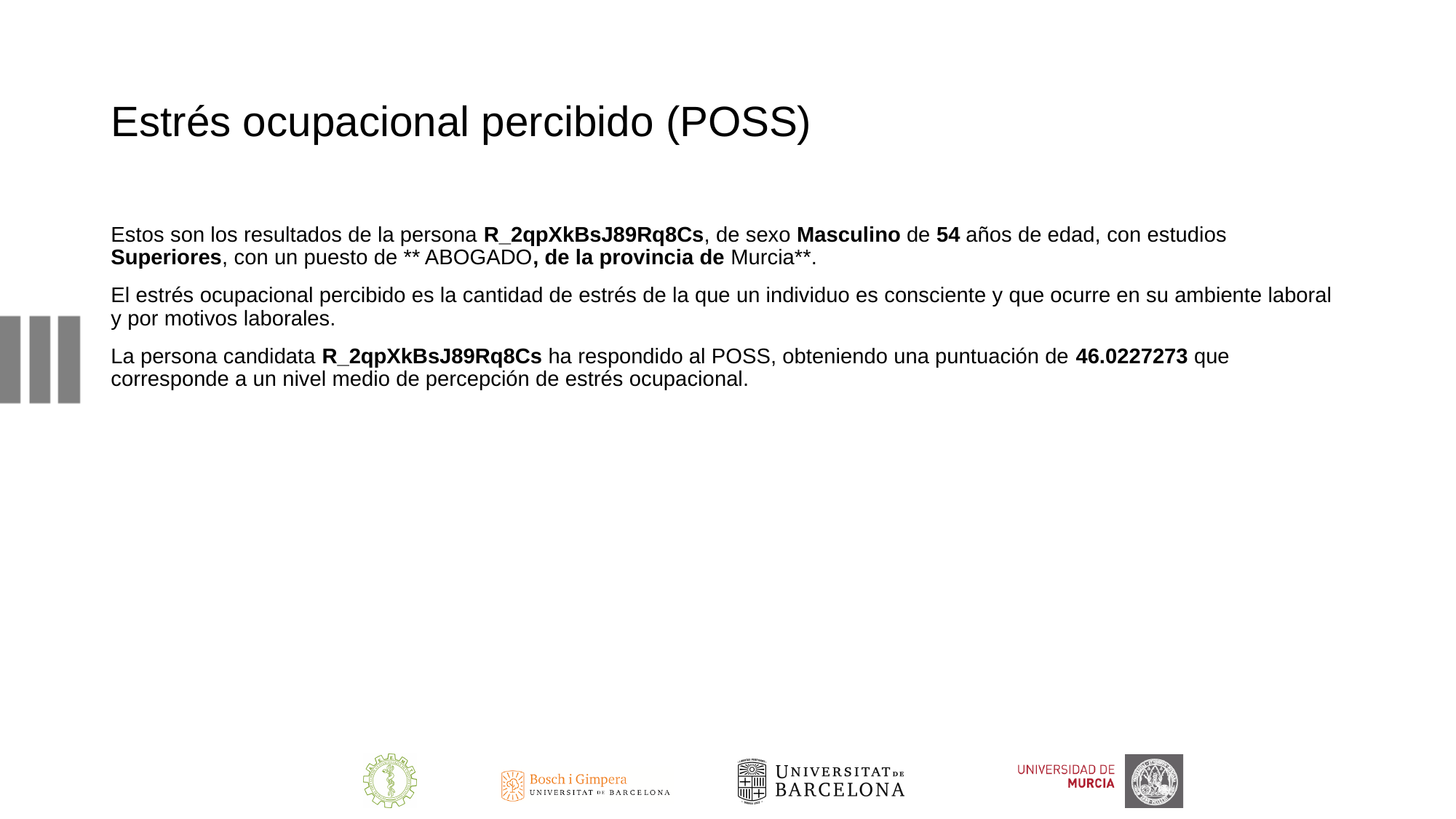

# Estrés ocupacional percibido (POSS)
Estos son los resultados de la persona R_2qpXkBsJ89Rq8Cs, de sexo Masculino de 54 años de edad, con estudios Superiores, con un puesto de ** ABOGADO, de la provincia de Murcia**.
El estrés ocupacional percibido es la cantidad de estrés de la que un individuo es consciente y que ocurre en su ambiente laboral y por motivos laborales.
La persona candidata R_2qpXkBsJ89Rq8Cs ha respondido al POSS, obteniendo una puntuación de 46.0227273 que corresponde a un nivel medio de percepción de estrés ocupacional.